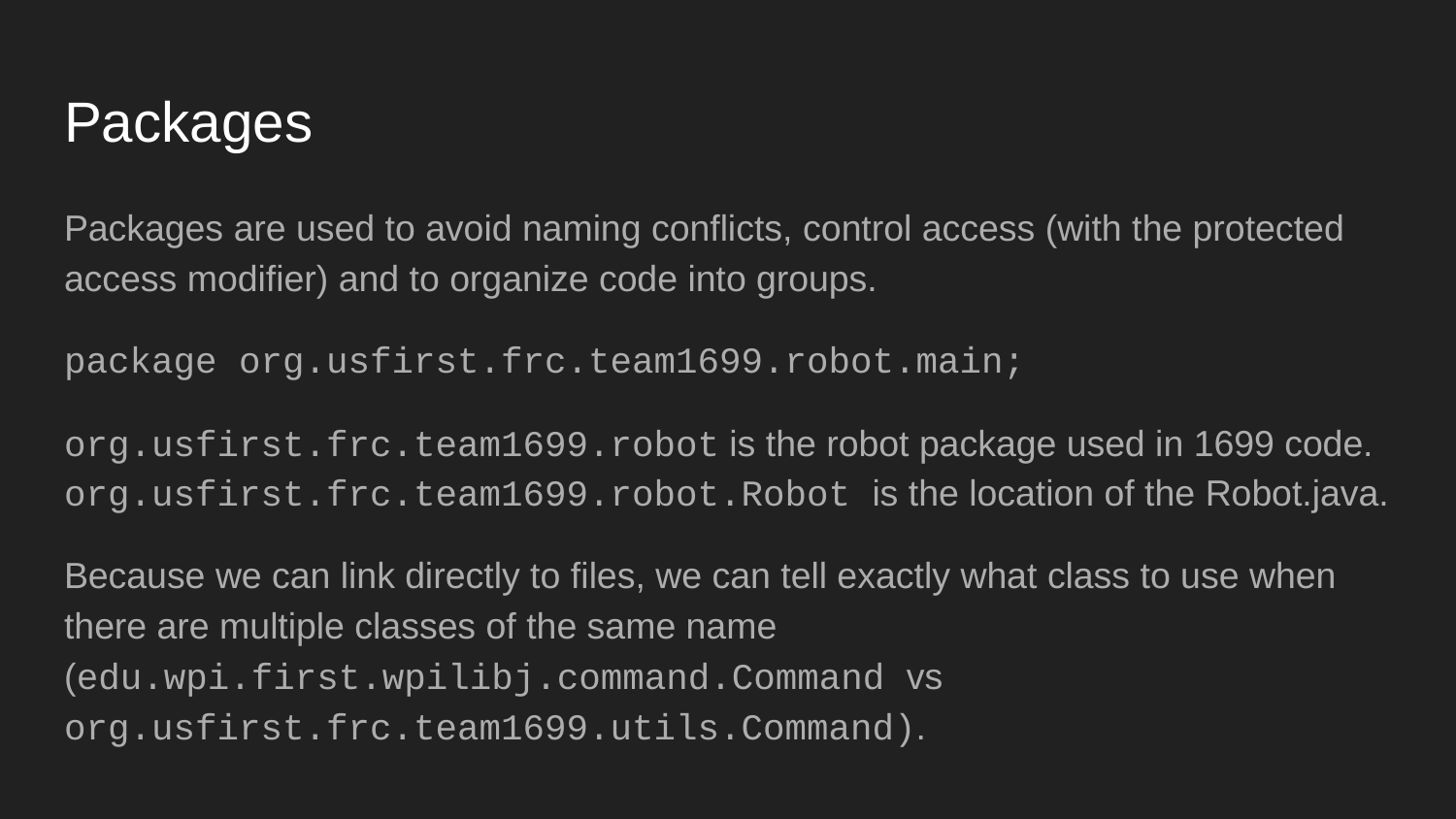

# Packages
Packages are used to avoid naming conflicts, control access (with the protected access modifier) and to organize code into groups.
package org.usfirst.frc.team1699.robot.main;
org.usfirst.frc.team1699.robot is the robot package used in 1699 code. org.usfirst.frc.team1699.robot.Robot is the location of the Robot.java.
Because we can link directly to files, we can tell exactly what class to use when there are multiple classes of the same name (edu.wpi.first.wpilibj.command.Command vs org.usfirst.frc.team1699.utils.Command).